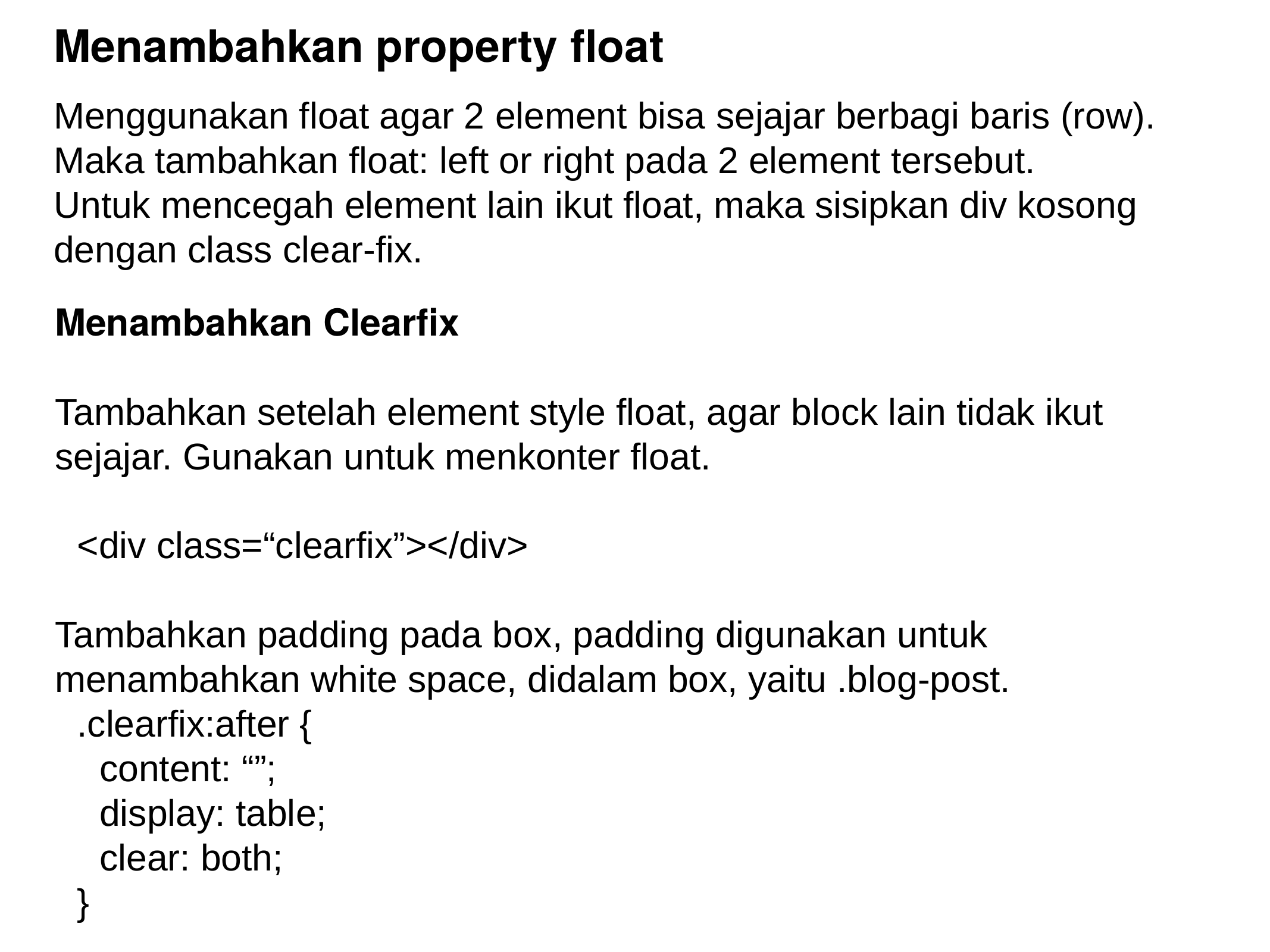

Menambahkan property float
Menggunakan float agar 2 element bisa sejajar berbagi baris (row).
Maka tambahkan float: left or right pada 2 element tersebut.
Untuk mencegah element lain ikut float, maka sisipkan div kosong dengan class clear-fix.
Menambahkan Clearfix

Tambahkan setelah element style float, agar block lain tidak ikut sejajar. Gunakan untuk menkonter float.

<div class=“clearfix”></div>

Tambahkan padding pada box, padding digunakan untuk menambahkan white space, didalam box, yaitu .blog-post.
.clearfix:after {
content: “”;
display: table;
clear: both;
}